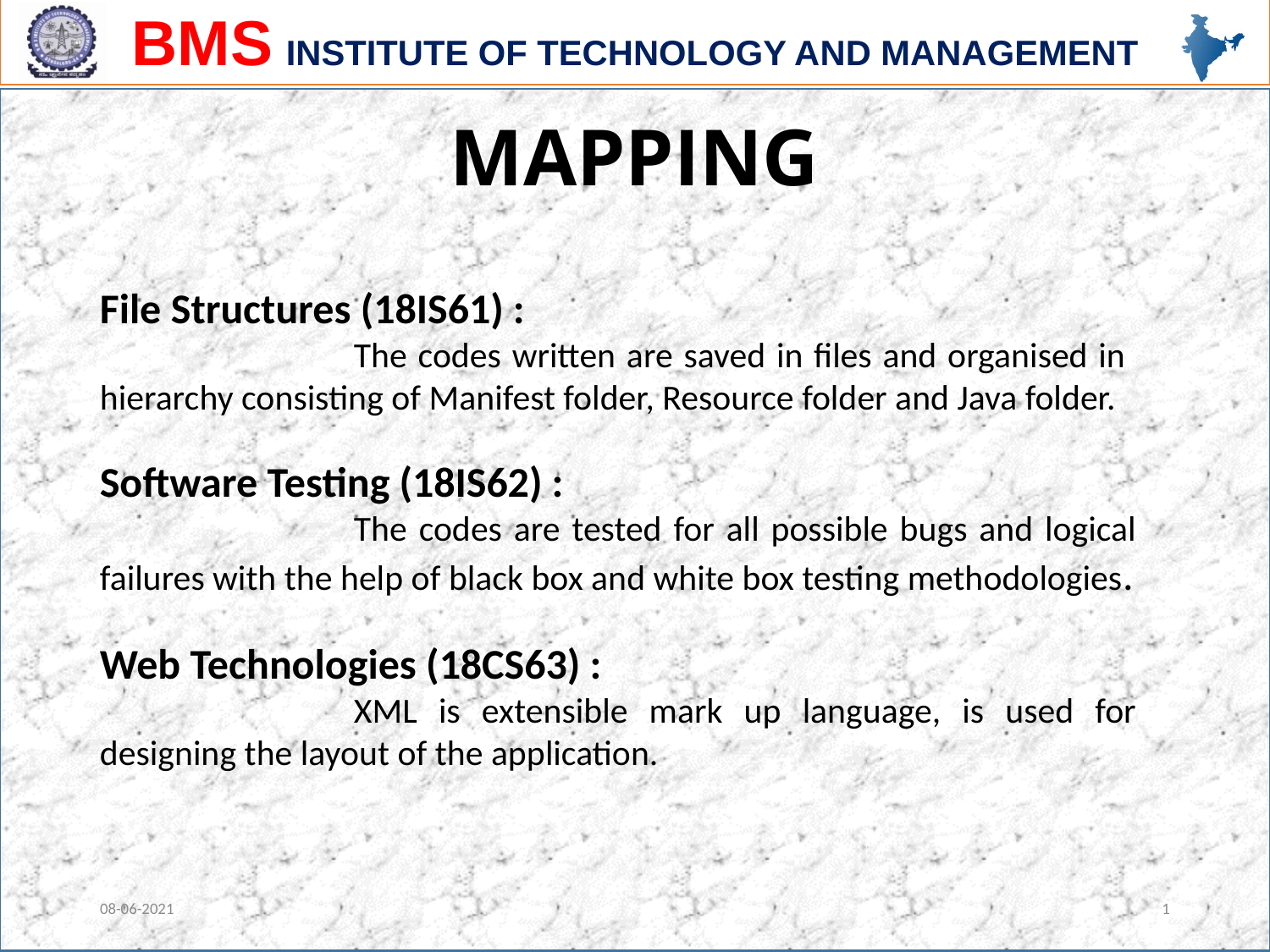

MAPPING
File Structures (18IS61) :
		The codes written are saved in files and organised in  hierarchy consisting of Manifest folder, Resource folder and Java folder.

Software Testing (18IS62) :
		The codes are tested for all possible bugs and logical failures with the help of black box and white box testing methodologies.

Web Technologies (18CS63) :
		XML is extensible mark up language, is used for designing the layout of the application.
08-06-2021
1